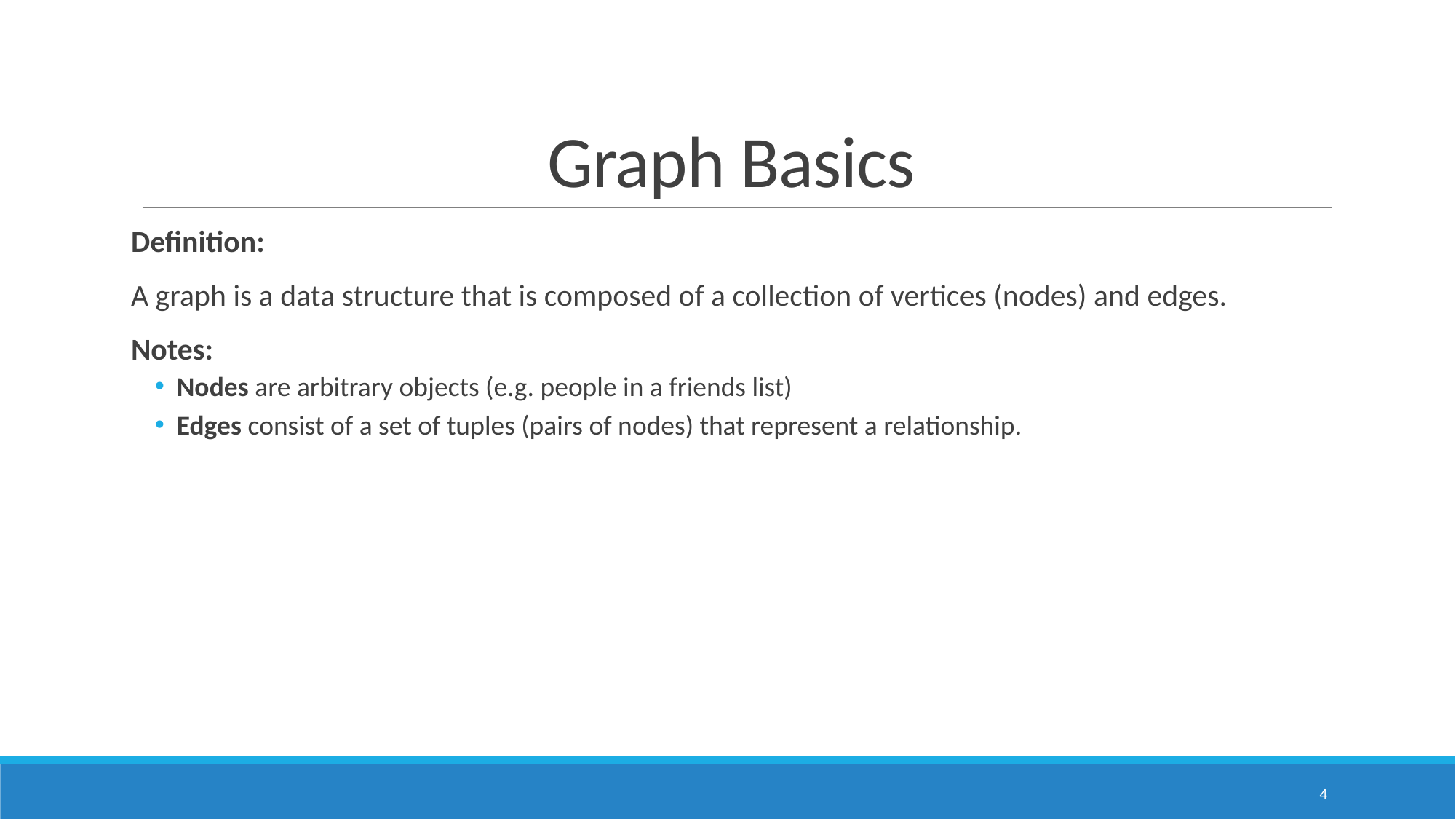

# Graph Basics
Definition:
A graph is a data structure that is composed of a collection of vertices (nodes) and edges.
Notes:
Nodes are arbitrary objects (e.g. people in a friends list)
Edges consist of a set of tuples (pairs of nodes) that represent a relationship.

4